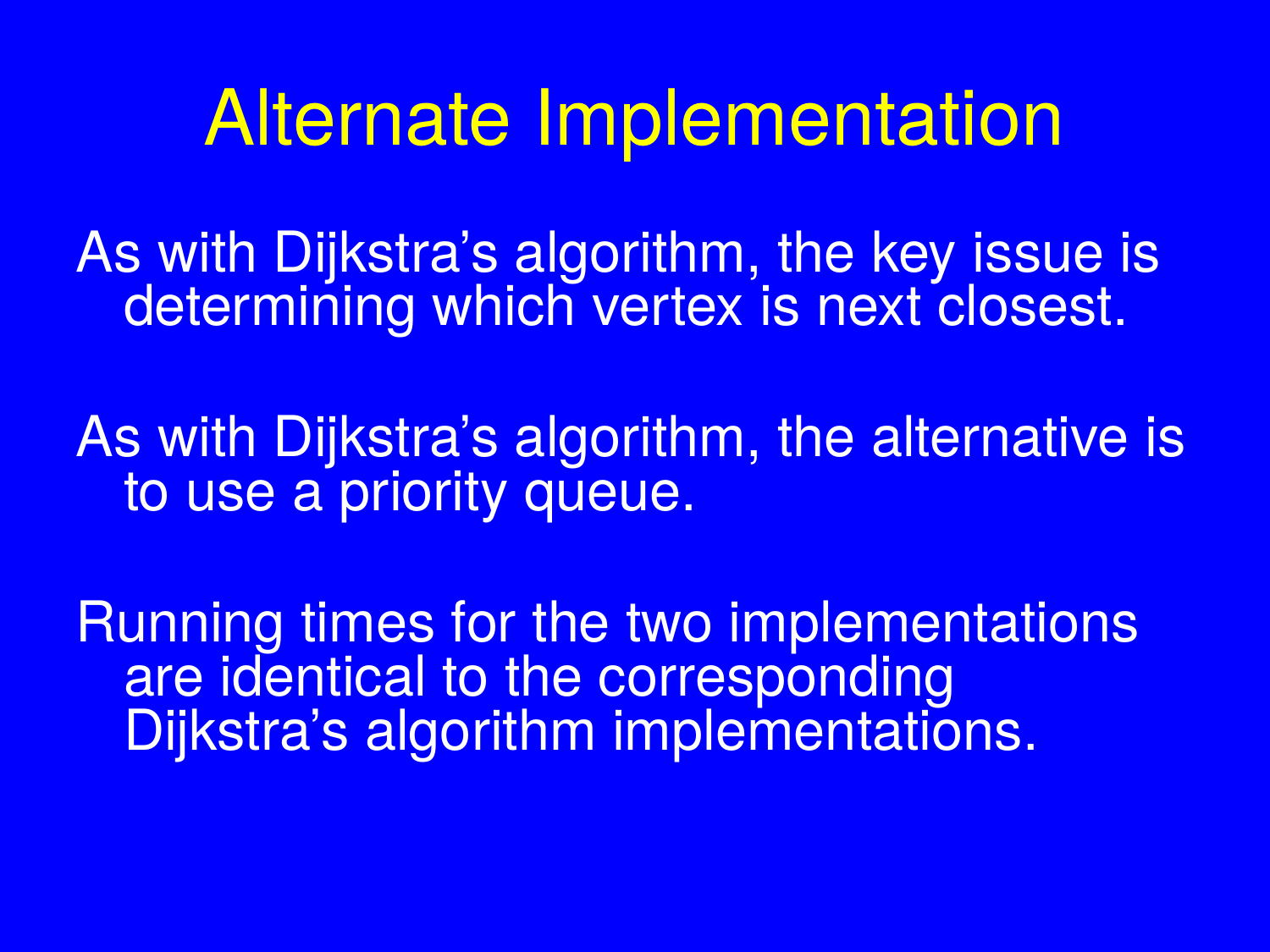

# Alternate Implementation
As with Dijkstra’s algorithm, the key issue is determining which vertex is next closest.

As with Dijkstra’s algorithm, the alternative is to use a priority queue.

Running times for the two implementations are identical to the corresponding Dijkstra’s algorithm implementations.